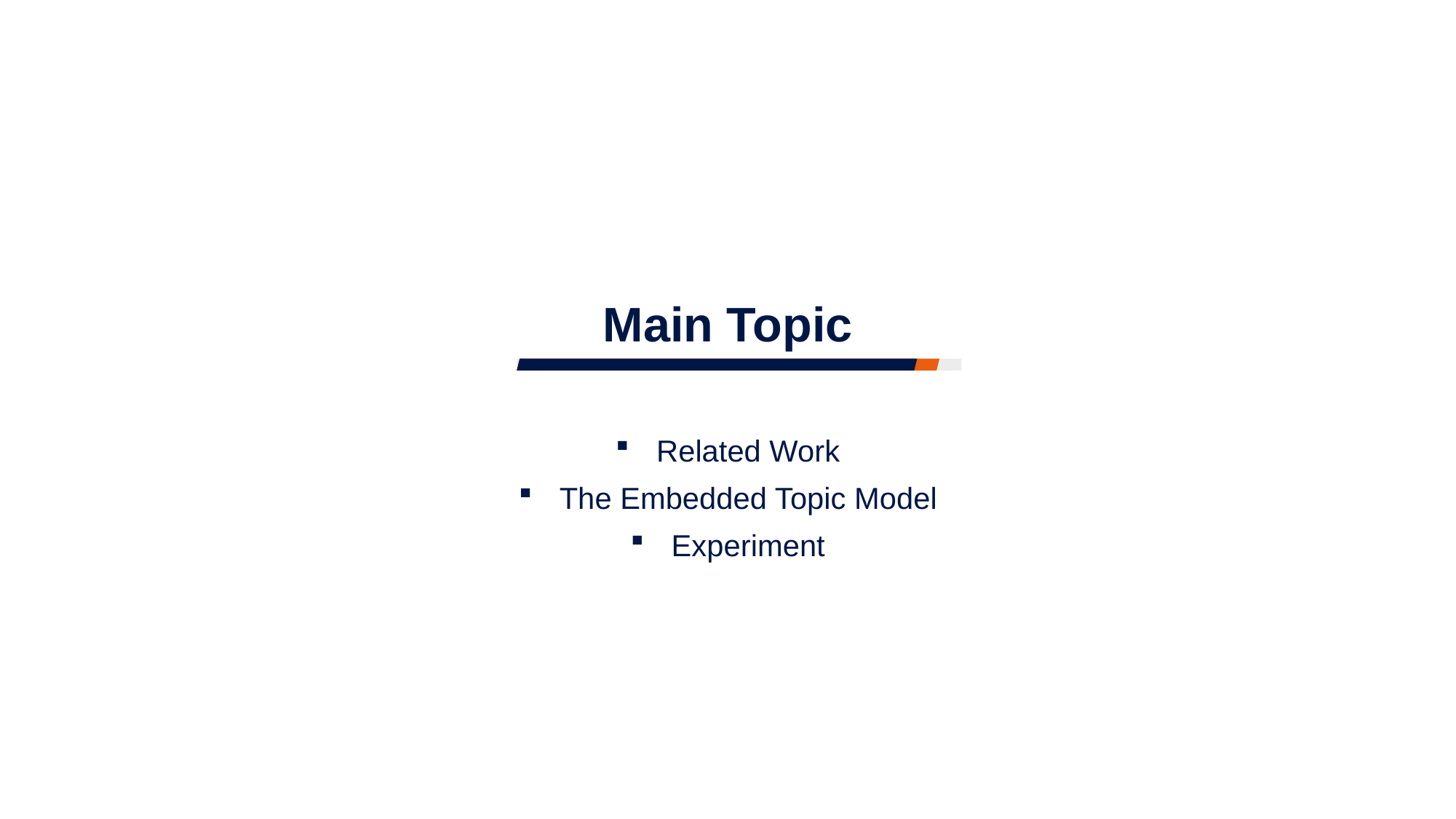

Main Topic

Related Work
The Embedded Topic Model
Experiment